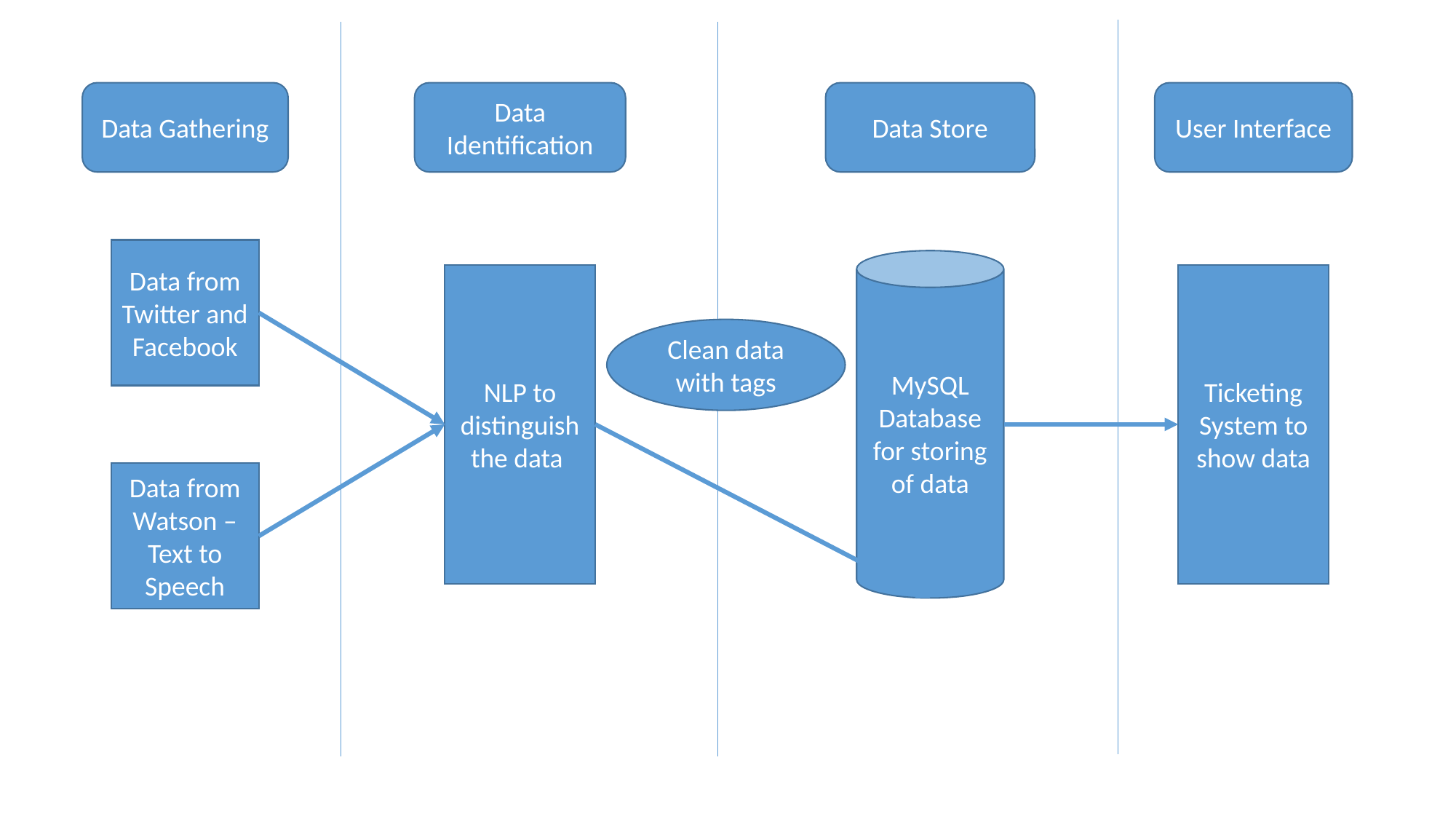

Data Gathering
Data Identification
Data Store
User Interface
Data from Twitter and Facebook
MySQL Database for storing of data
NLP to distinguish the data
Ticketing System to show data
Clean data with tags
Data from Watson – Text to Speech